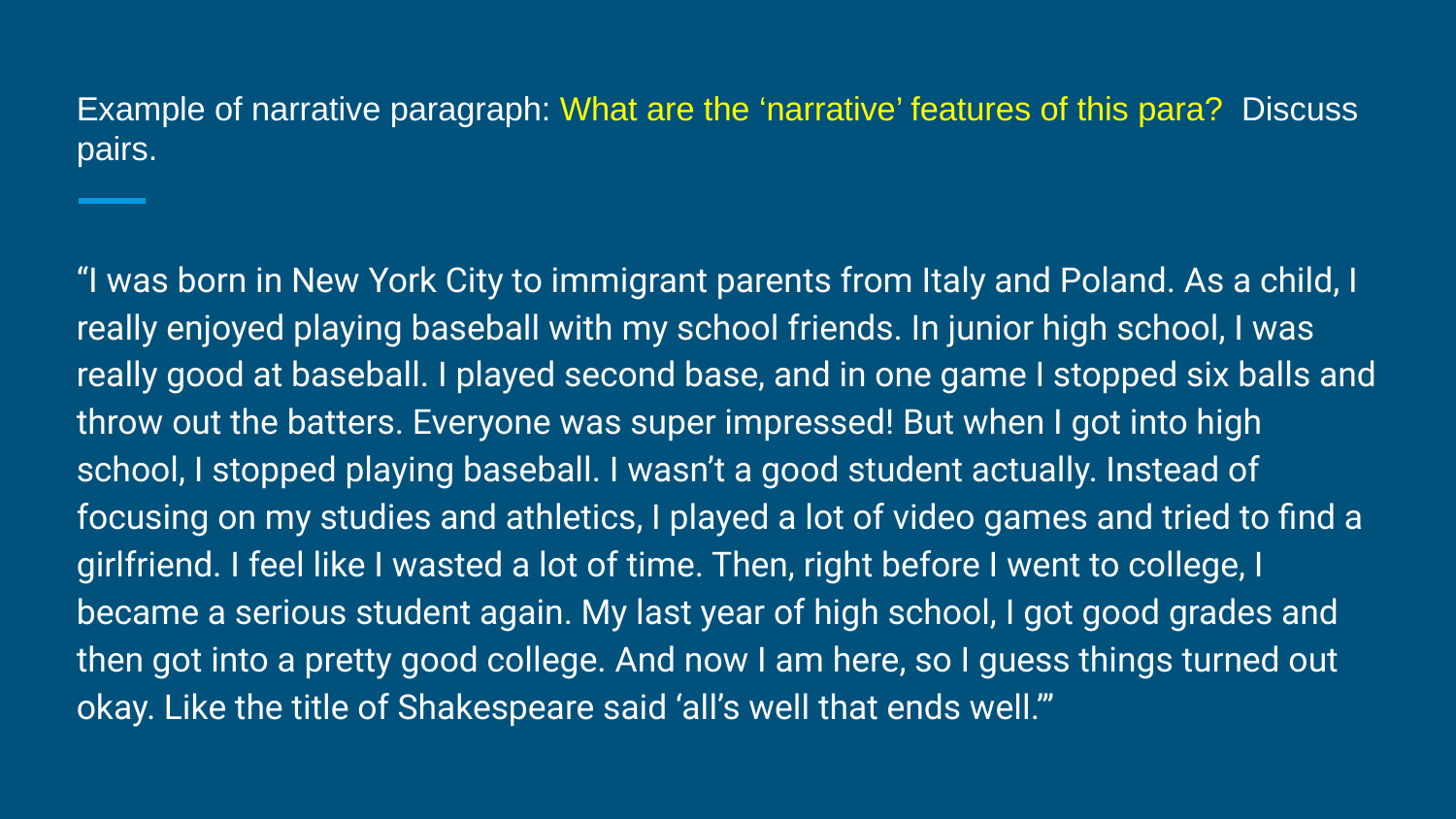

# Example of narrative paragraph: What are the ‘narrative’ features of this para?  Discuss pairs.
“I was born in New York City to immigrant parents from Italy and Poland. As a child, I really enjoyed playing baseball with my school friends. In junior high school, I was really good at baseball. I played second base, and in one game I stopped six balls and throw out the batters. Everyone was super impressed! But when I got into high school, I stopped playing baseball. I wasn’t a good student actually. Instead of focusing on my studies and athletics, I played a lot of video games and tried to find a girlfriend. I feel like I wasted a lot of time. Then, right before I went to college, I became a serious student again. My last year of high school, I got good grades and then got into a pretty good college. And now I am here, so I guess things turned out okay. Like the title of Shakespeare said ‘all’s well that ends well.’”